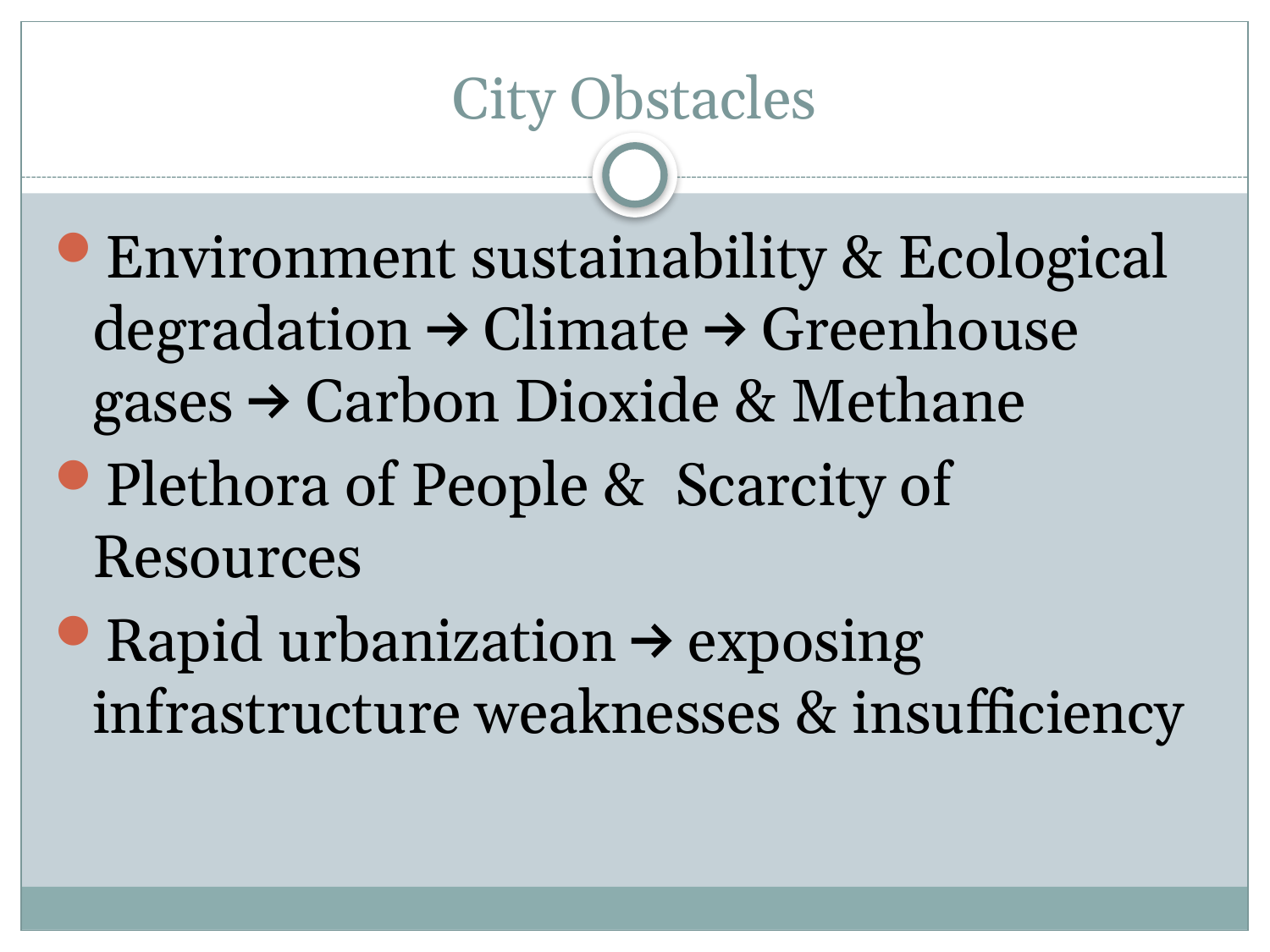

# City Obstacles
Environment sustainability & Ecological degradation → Climate → Greenhouse gases → Carbon Dioxide & Methane
Plethora of People &  Scarcity of Resources
Rapid urbanization → exposing infrastructure weaknesses & insufficiency